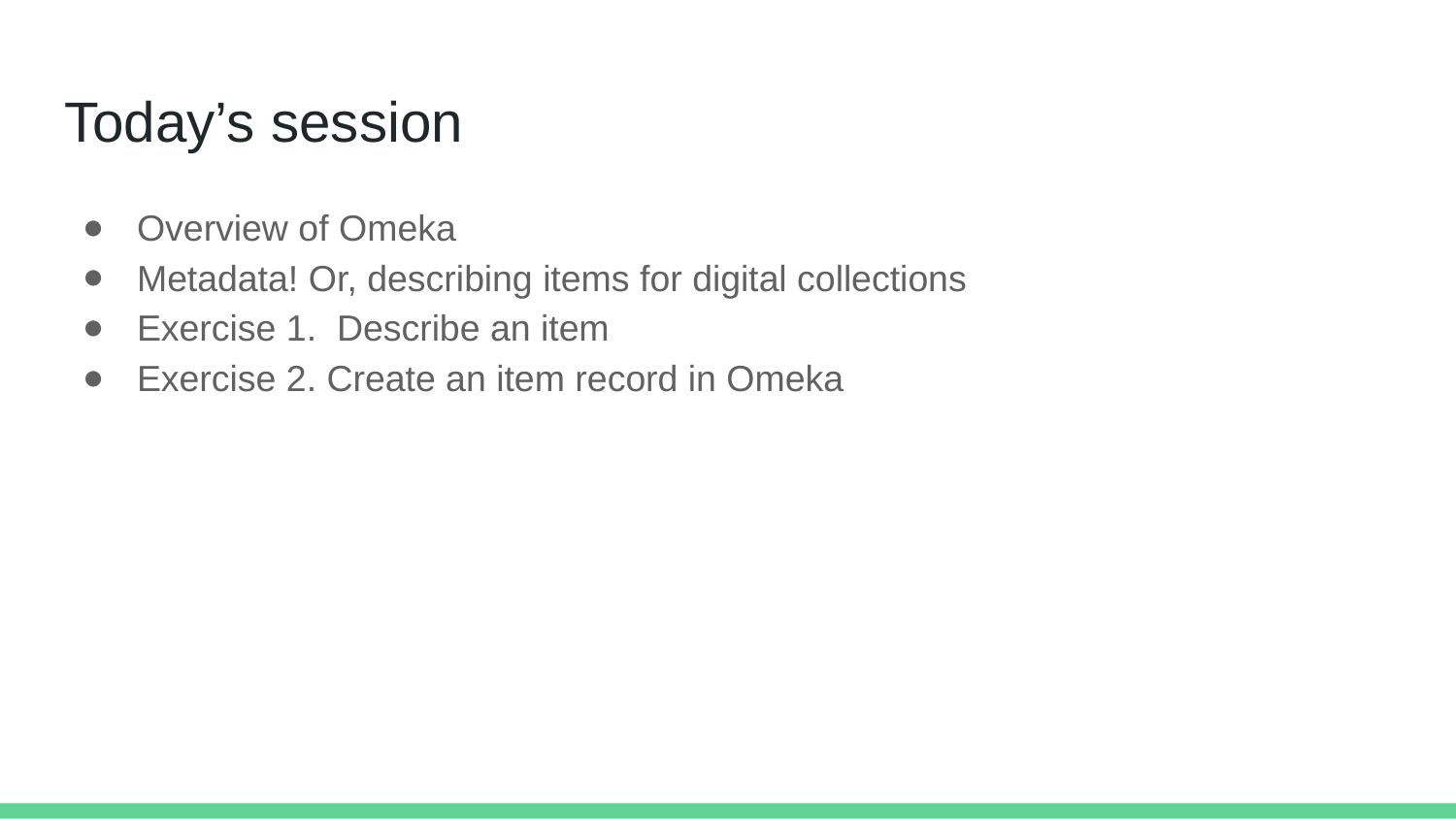

# Today’s session

Overview of Omeka
Metadata! Or, describing items for digital collections
Exercise 1.  Describe an item
Exercise 2. Create an item record in Omeka